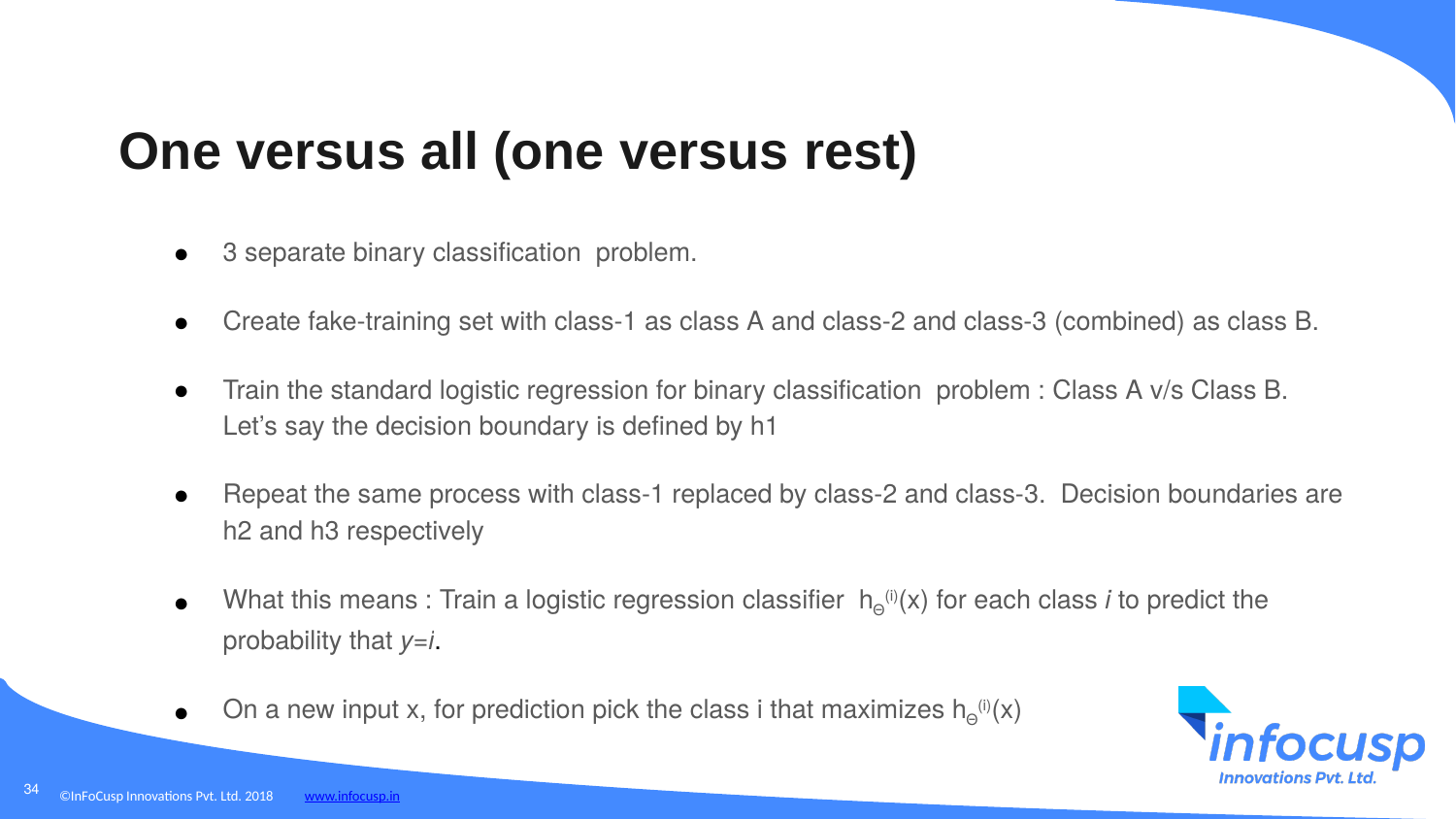

One versus all (one versus rest)
3 separate binary classification  problem.
Create fake-training set with class-1 as class A and class-2 and class-3 (combined) as class B.
Train the standard logistic regression for binary classification  problem : Class A v/s Class B. Let’s say the decision boundary is defined by h1
Repeat the same process with class-1 replaced by class-2 and class-3.  Decision boundaries are h2 and h3 respectively
What this means : Train a logistic regression classifier  hΘ(i)(x) for each class i to predict the probability that y=i.
On a new input x, for prediction pick the class i that maximizes hΘ(i)(x)
34